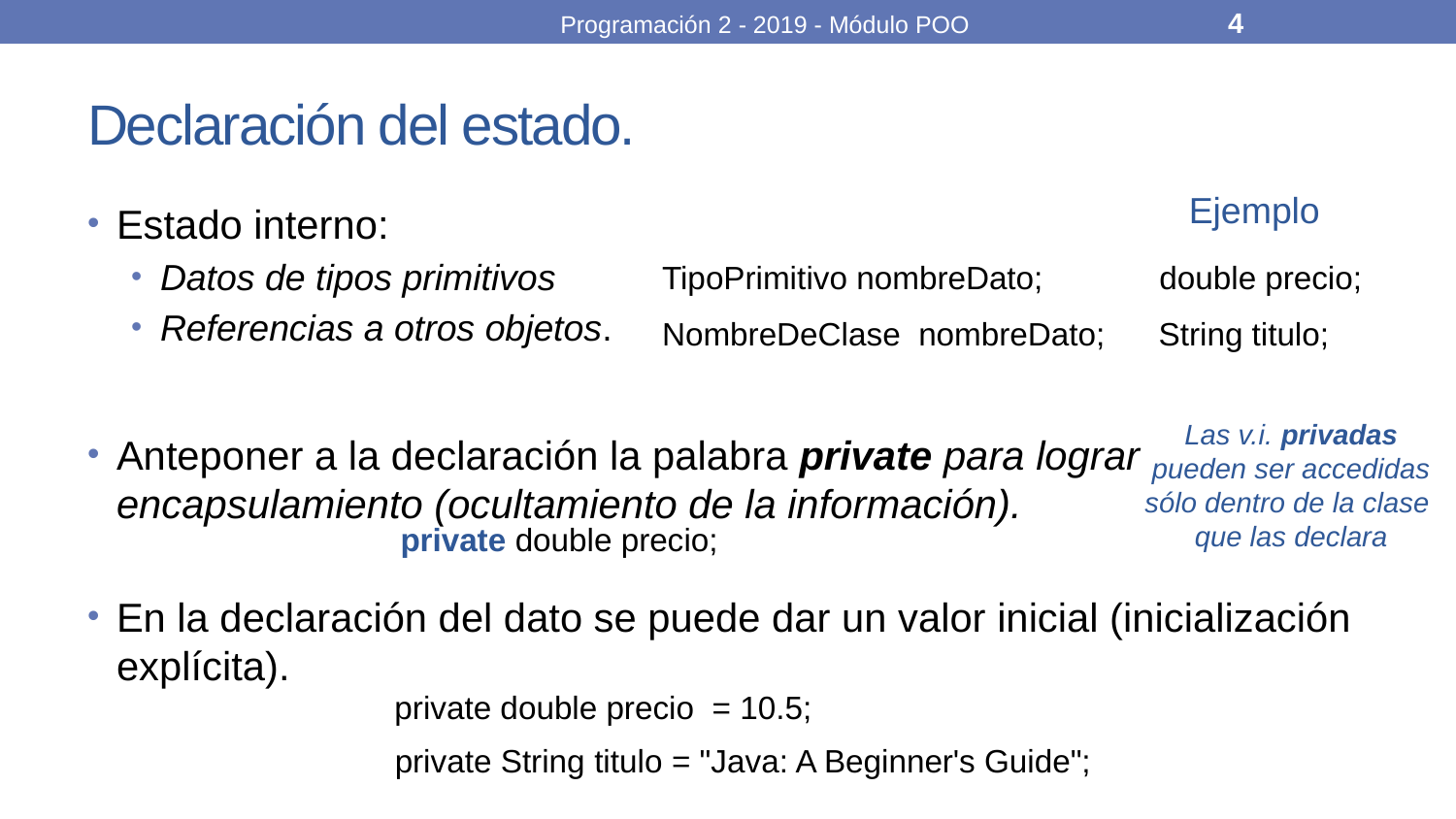

Programación 2 - 2019 - Módulo POO
4
# Declaración del estado.
Ejemplo
Estado interno:
Datos de tipos primitivos
Referencias a otros objetos.

Anteponer a la declaración la palabra private para lograr encapsulamiento (ocultamiento de la información).

En la declaración del dato se puede dar un valor inicial (inicialización explícita).

TipoPrimitivo nombreDato;             double precio;
NombreDeClase  nombreDato;      String titulo;
Las v.i. privadas pueden ser accedidas sólo dentro de la clase  que las declara
private double precio;
private double precio  = 10.5;
private String titulo = "Java: A Beginner's Guide";